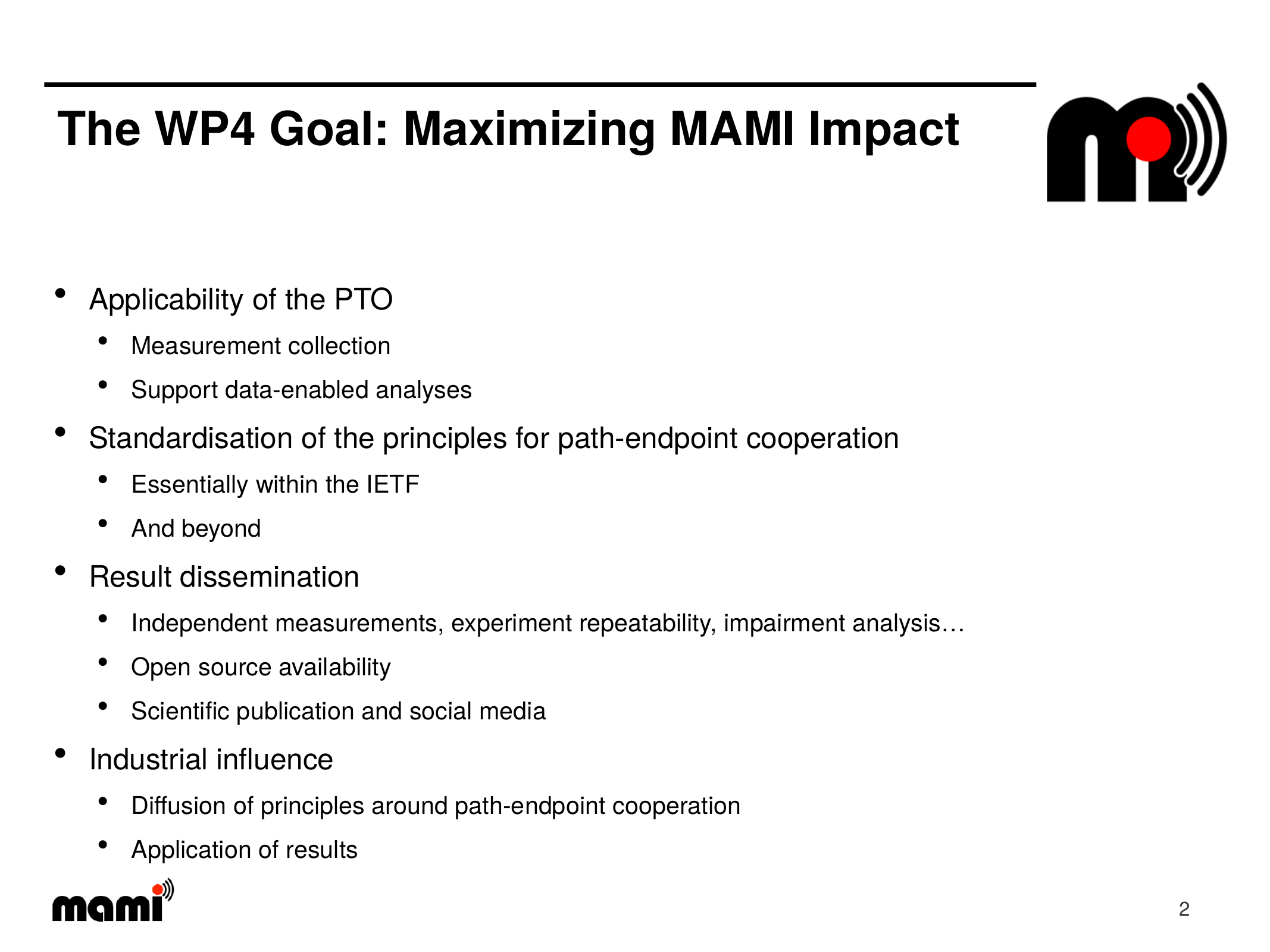

# The WP4 Goal: Maximizing MAMI Impact
Applicability of the PTO
Measurement collection
Support data-enabled analyses
Standardisation of the principles for path-endpoint cooperation
Essentially within the IETF
And beyond
Result dissemination
Independent measurements, experiment repeatability, impairment analysis…
Open source availability
Scientific publication and social media
Industrial influence
Diffusion of principles around path-endpoint cooperation
Application of results

2